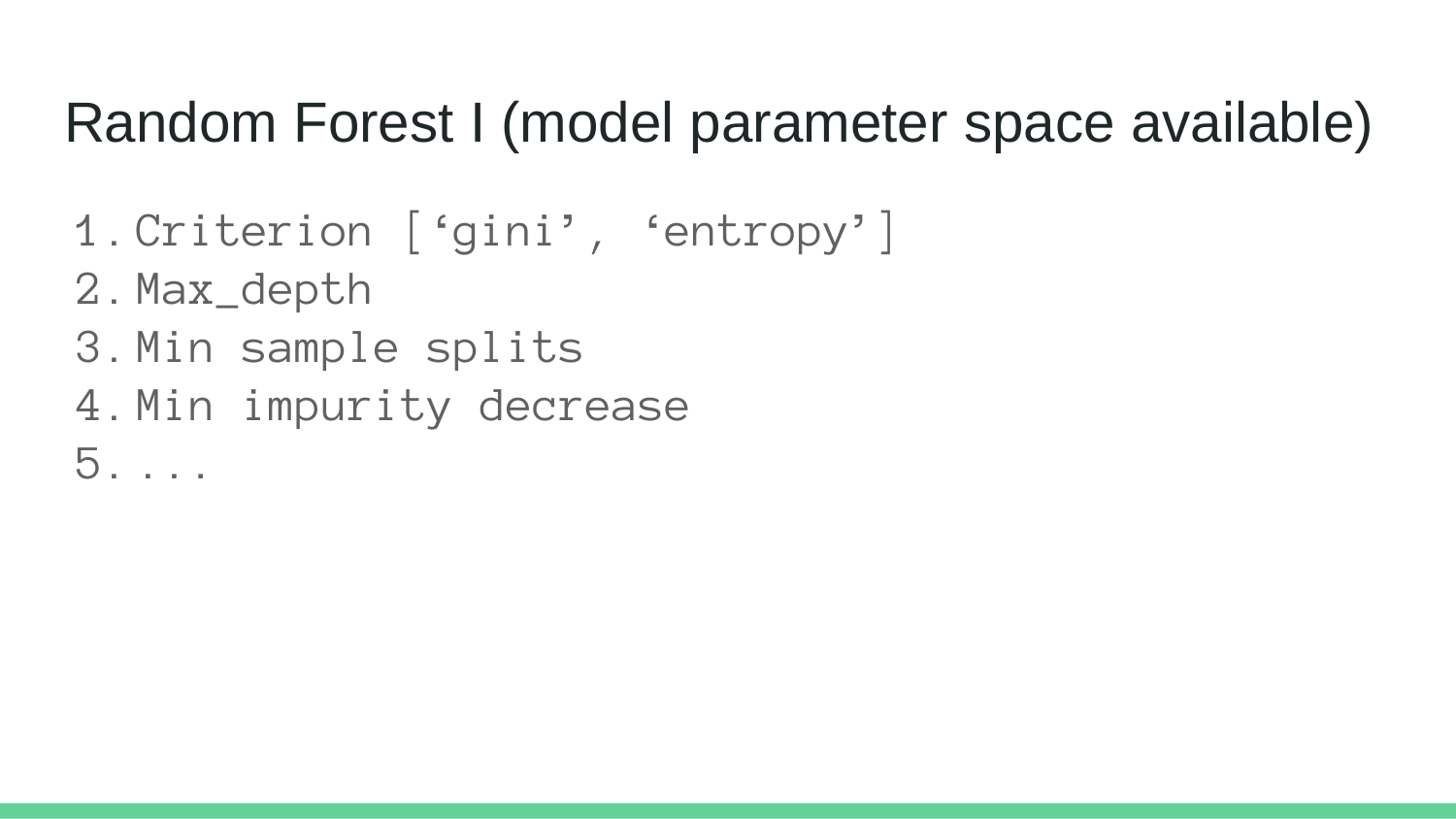

# Random Forest I (model parameter space available)
Criterion [‘gini’, ‘entropy’]
Max_depth
Min sample splits
Min impurity decrease
...